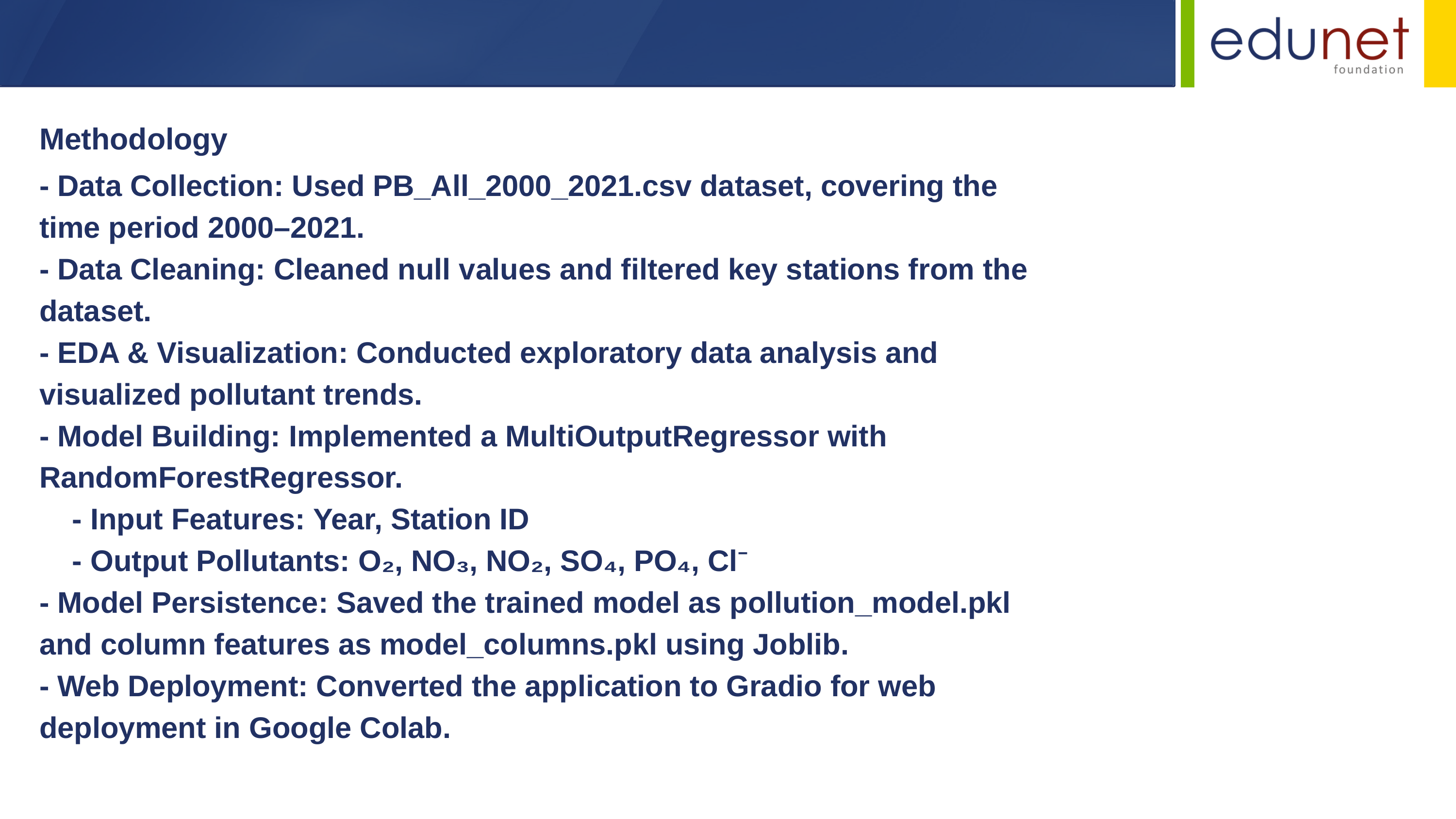

Methodology
- Data Collection: Used PB_All_2000_2021.csv dataset, covering the time period 2000–2021.
- Data Cleaning: Cleaned null values and filtered key stations from the dataset.
- EDA & Visualization: Conducted exploratory data analysis and visualized pollutant trends.
- Model Building: Implemented a MultiOutputRegressor with RandomForestRegressor.
    - Input Features: Year, Station ID
    - Output Pollutants: O₂, NO₃, NO₂, SO₄, PO₄, Cl⁻
- Model Persistence: Saved the trained model as pollution_model.pkl and column features as model_columns.pkl using Joblib.
- Web Deployment: Converted the application to Gradio for web deployment in Google Colab.